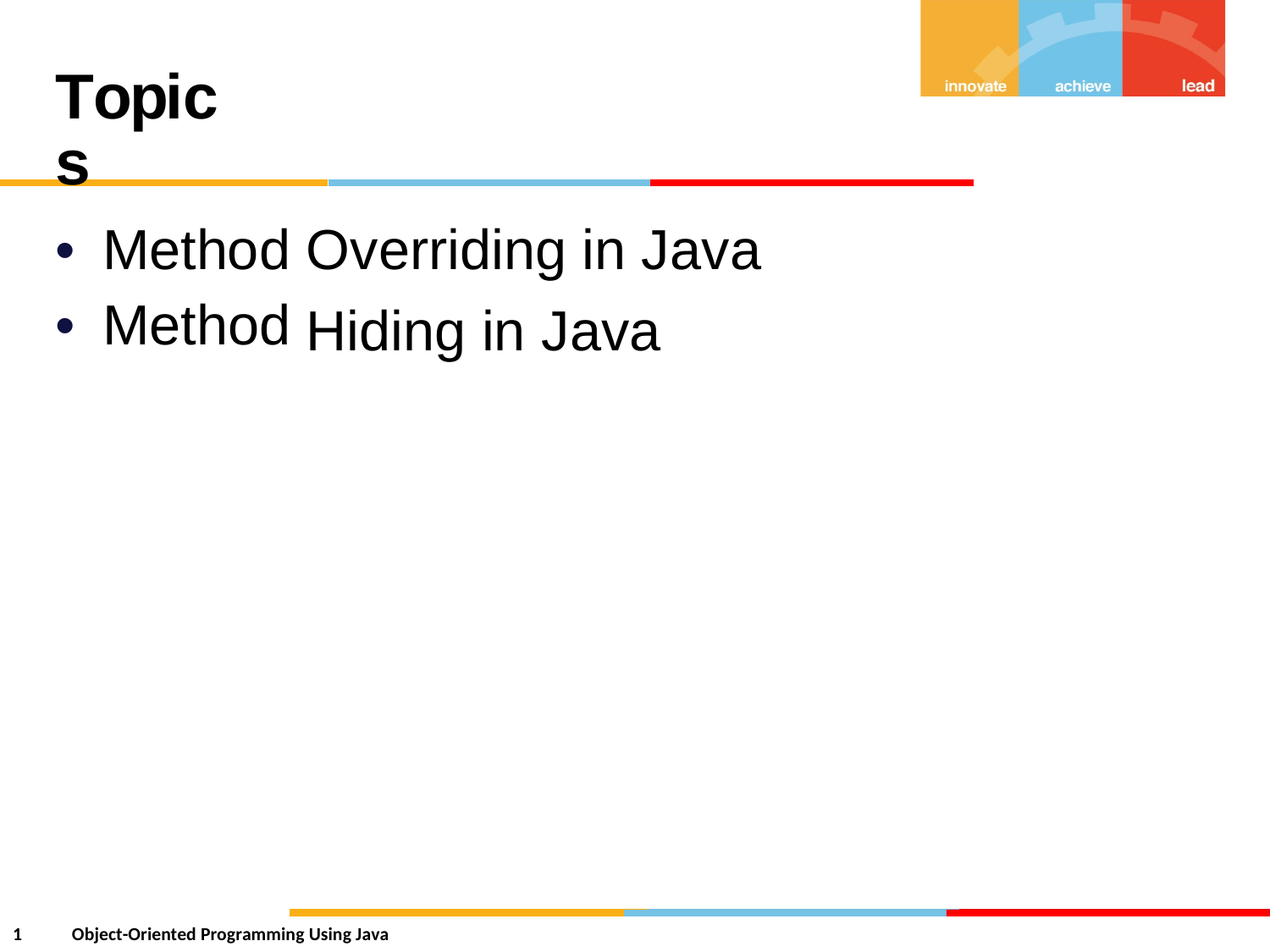

Topics

•
•
Method
Method
Overriding in Java
Hiding
in
Java

1
Object-Oriented Programming Using Java